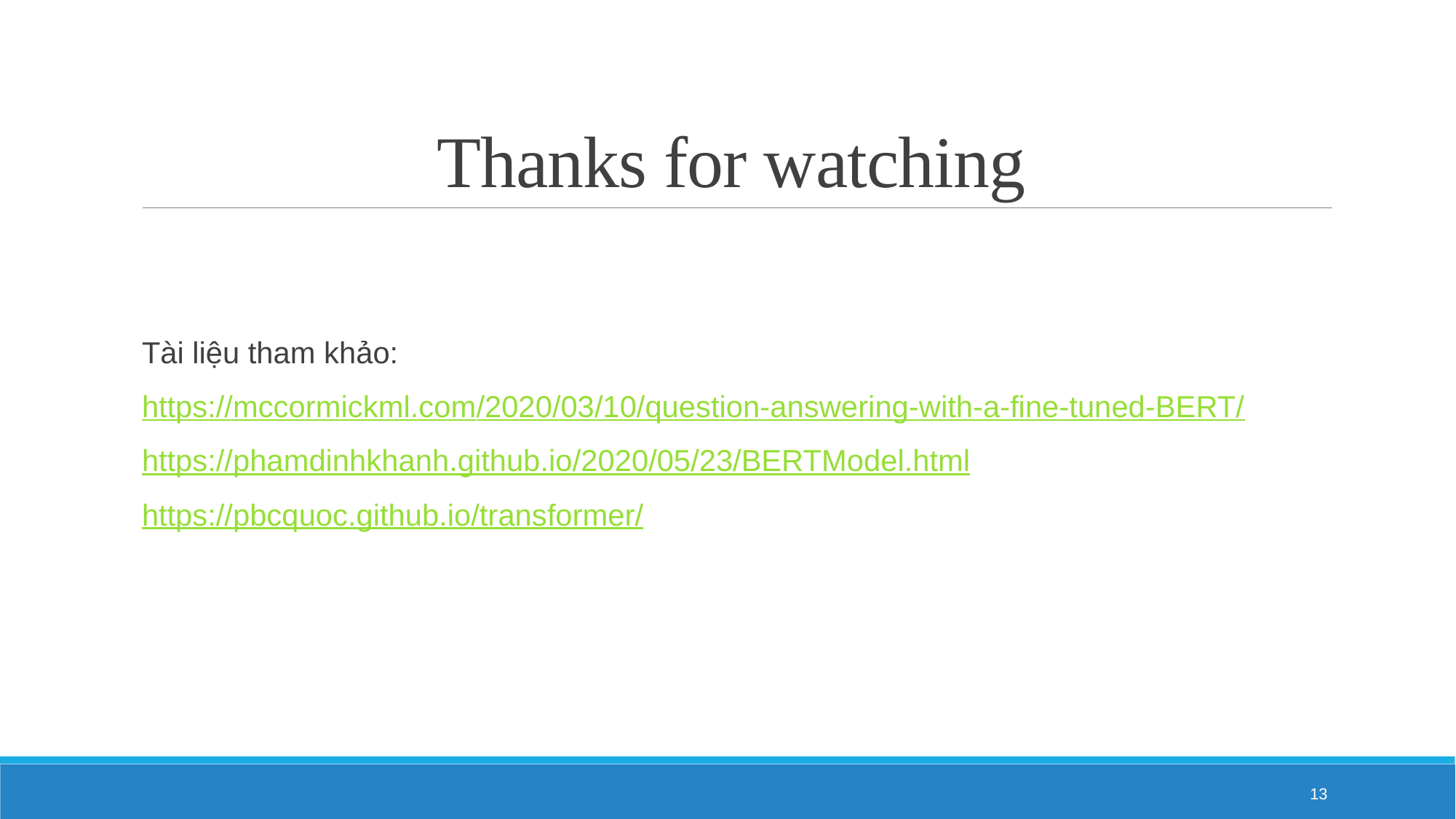

# Thanks for watching

Tài liệu tham khảo:
https://mccormickml.com/2020/03/10/question-answering-with-a-fine-tuned-BERT/
https://phamdinhkhanh.github.io/2020/05/23/BERTModel.html
https://pbcquoc.github.io/transformer/

13